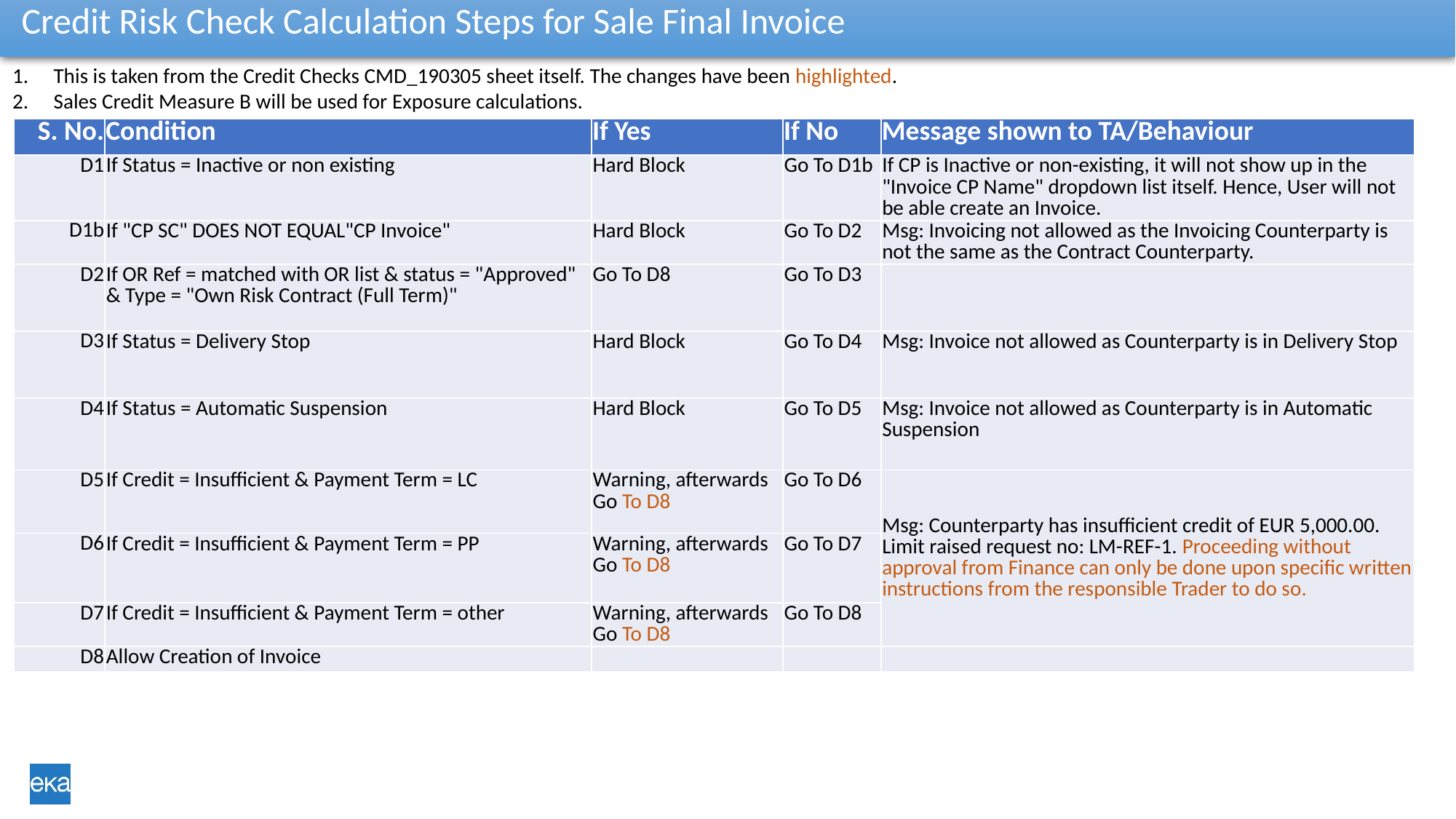

# Credit Risk Check Calculation Steps for Sale Final Invoice
This is taken from the Credit Checks CMD_190305 sheet itself. The changes have been highlighted.
Sales Credit Measure B will be used for Exposure calculations.
| S. No. | Condition | If Yes | If No | Message shown to TA/Behaviour |
| --- | --- | --- | --- | --- |
| D1 | If Status = Inactive or non existing | Hard Block | Go To D1b | If CP is Inactive or non-existing, it will not show up in the "Invoice CP Name" dropdown list itself. Hence, User will not be able create an Invoice. |
| D1b | If "CP SC" DOES NOT EQUAL"CP Invoice" | Hard Block | Go To D2 | Msg: Invoicing not allowed as the Invoicing Counterparty is not the same as the Contract Counterparty. |
| D2 | If OR Ref = matched with OR list & status = "Approved" & Type = "Own Risk Contract (Full Term)" | Go To D8 | Go To D3 |  |
| D3 | If Status = Delivery Stop | Hard Block | Go To D4 | Msg: Invoice not allowed as Counterparty is in Delivery Stop |
| D4 | If Status = Automatic Suspension | Hard Block | Go To D5 | Msg: Invoice not allowed as Counterparty is in Automatic Suspension |
| D5 | If Credit = Insufficient & Payment Term = LC | Warning, afterwards Go To D8 | Go To D6 | Msg: Counterparty has insufficient credit of EUR 5,000.00. Limit raised request no: LM-REF-1. Proceeding without approval from Finance can only be done upon specific written instructions from the responsible Trader to do so. |
| D6 | If Credit = Insufficient & Payment Term = PP | Warning, afterwards Go To D8 | Go To D7 |  |
| D7 | If Credit = Insufficient & Payment Term = other | Warning, afterwards Go To D8 | Go To D8 |  |
| D8 | Allow Creation of Invoice |  |  |  |